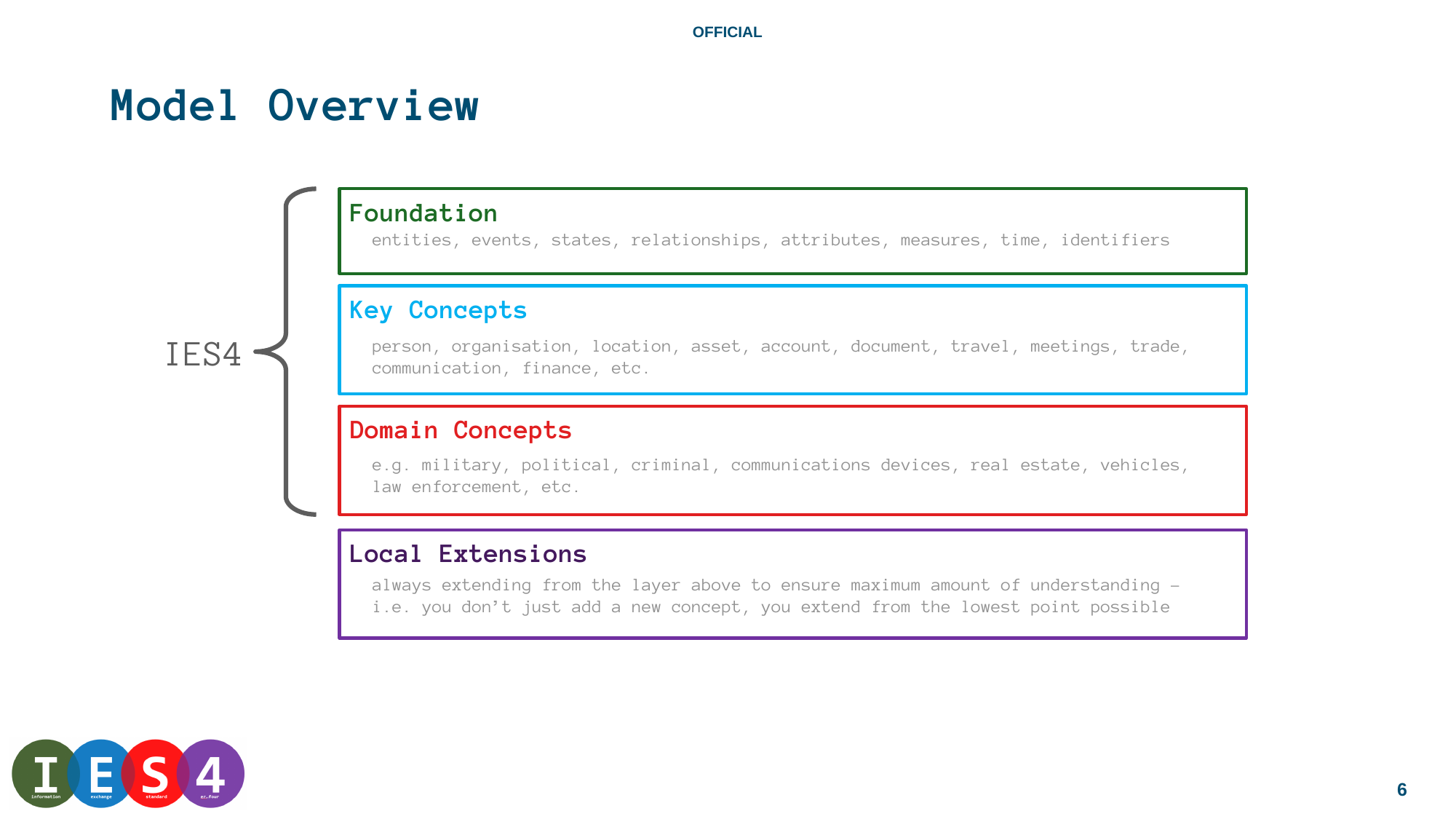

# Model Overview

Foundation
entities, events, states, relationships, attributes, measures, time, identifiers
Key Concepts
IES4
person, organisation, location, asset, account, document, travel, meetings, trade, communication, finance, etc.
Domain Concepts
e.g. military, political, criminal, communications devices, real estate, vehicles, law enforcement, etc.
Local Extensions
always extending from the layer above to ensure maximum amount of understanding – i.e. you don’t just add a new concept, you extend from the lowest point possible